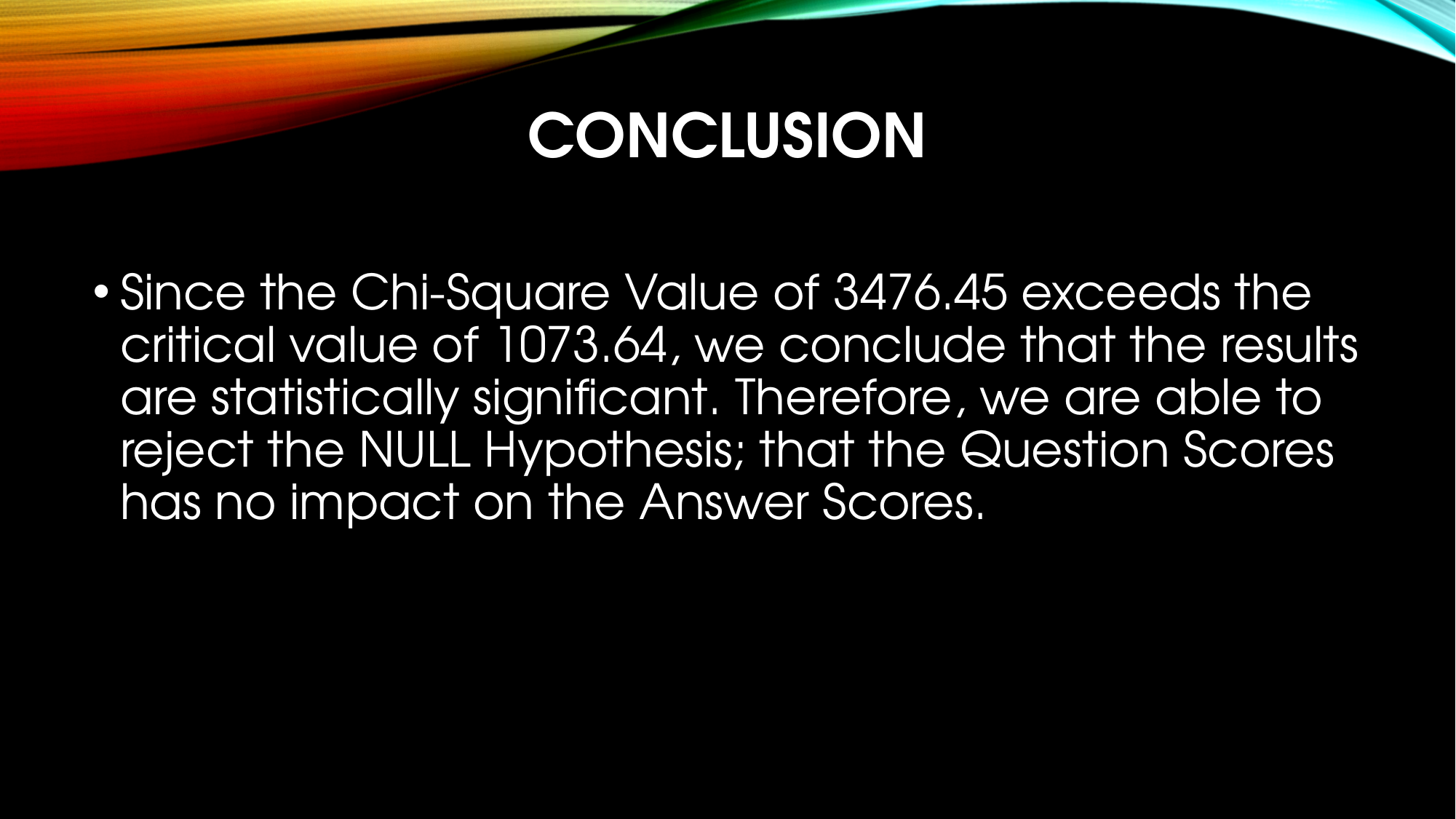

# Conclusion
Since the Chi-Square Value of 3476.45 exceeds the critical value of 1073.64, we conclude that the results are statistically significant. Therefore, we are able to reject the NULL Hypothesis; that the Question Scores has no impact on the Answer Scores.